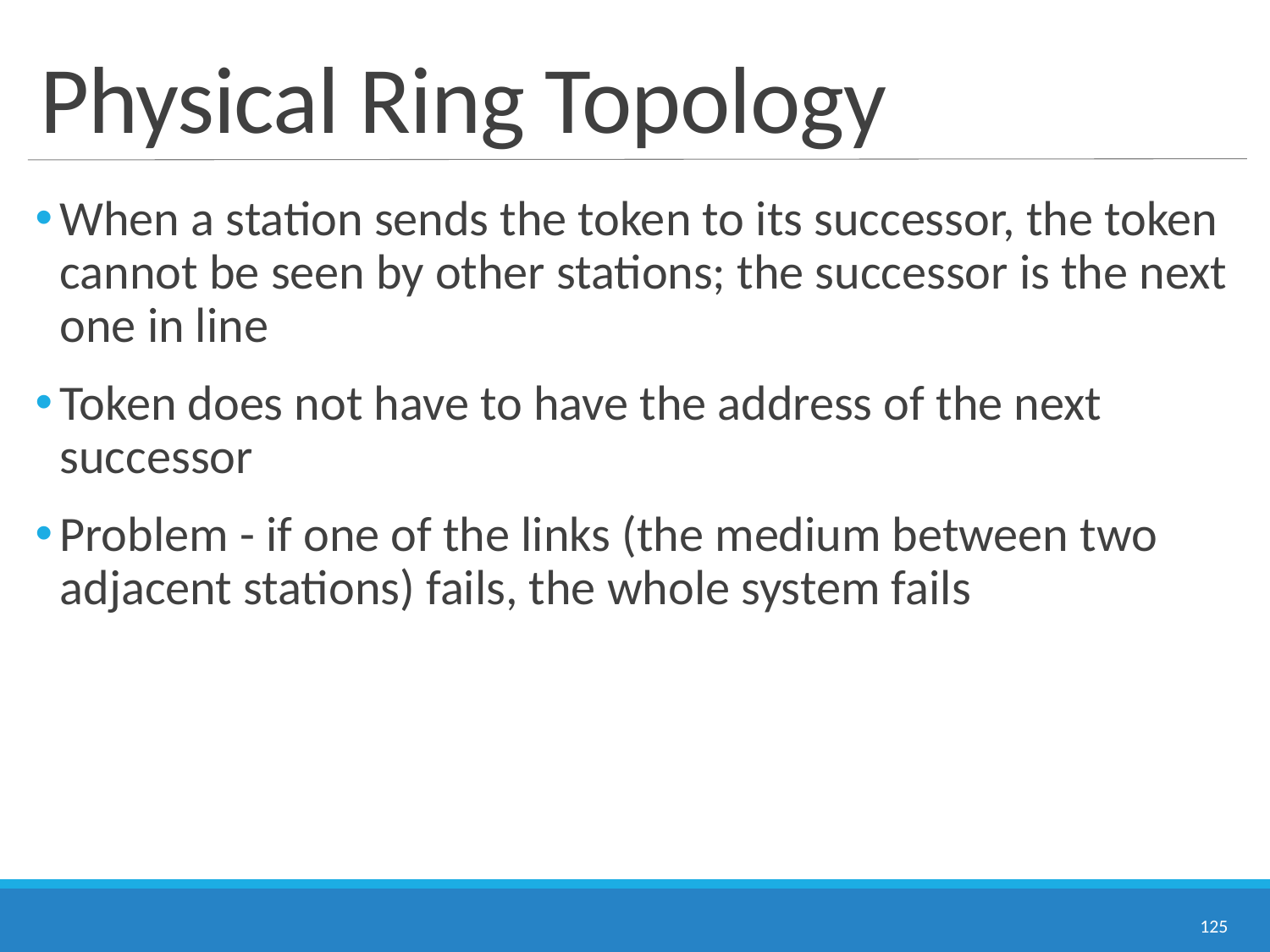

# Physical Ring Topology
When a station sends the token to its successor, the token cannot be seen by other stations; the successor is the next one in line
Token does not have to have the address of the next successor
Problem - if one of the links (the medium between two adjacent stations) fails, the whole system fails